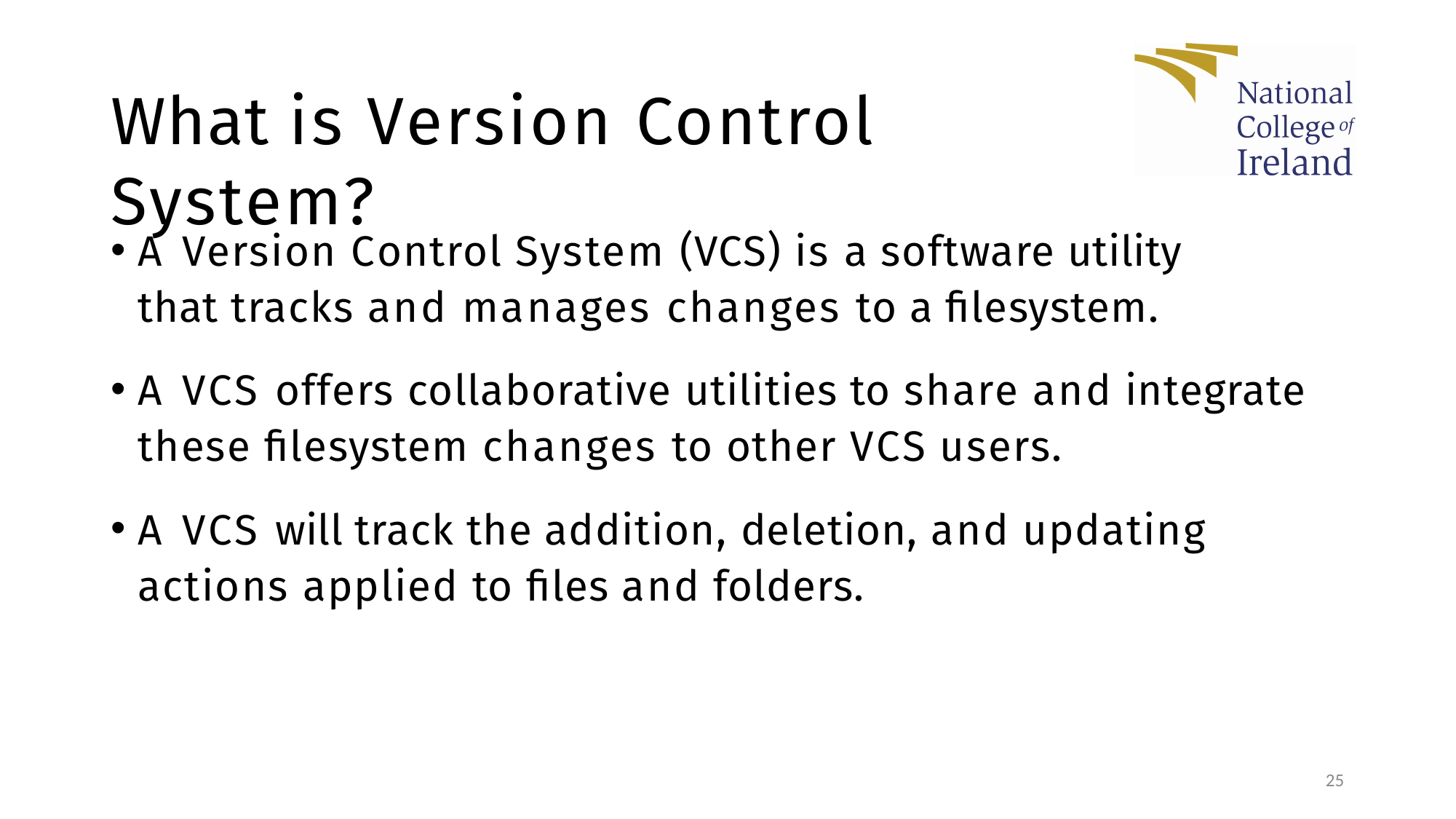

# What is Version Control System?
A Version Control System (VCS) is a software utility that tracks and manages changes to a filesystem.
A VCS offers collaborative utilities to share and integrate these filesystem changes to other VCS users.
A VCS will track the addition, deletion, and updating actions applied to files and folders.
25